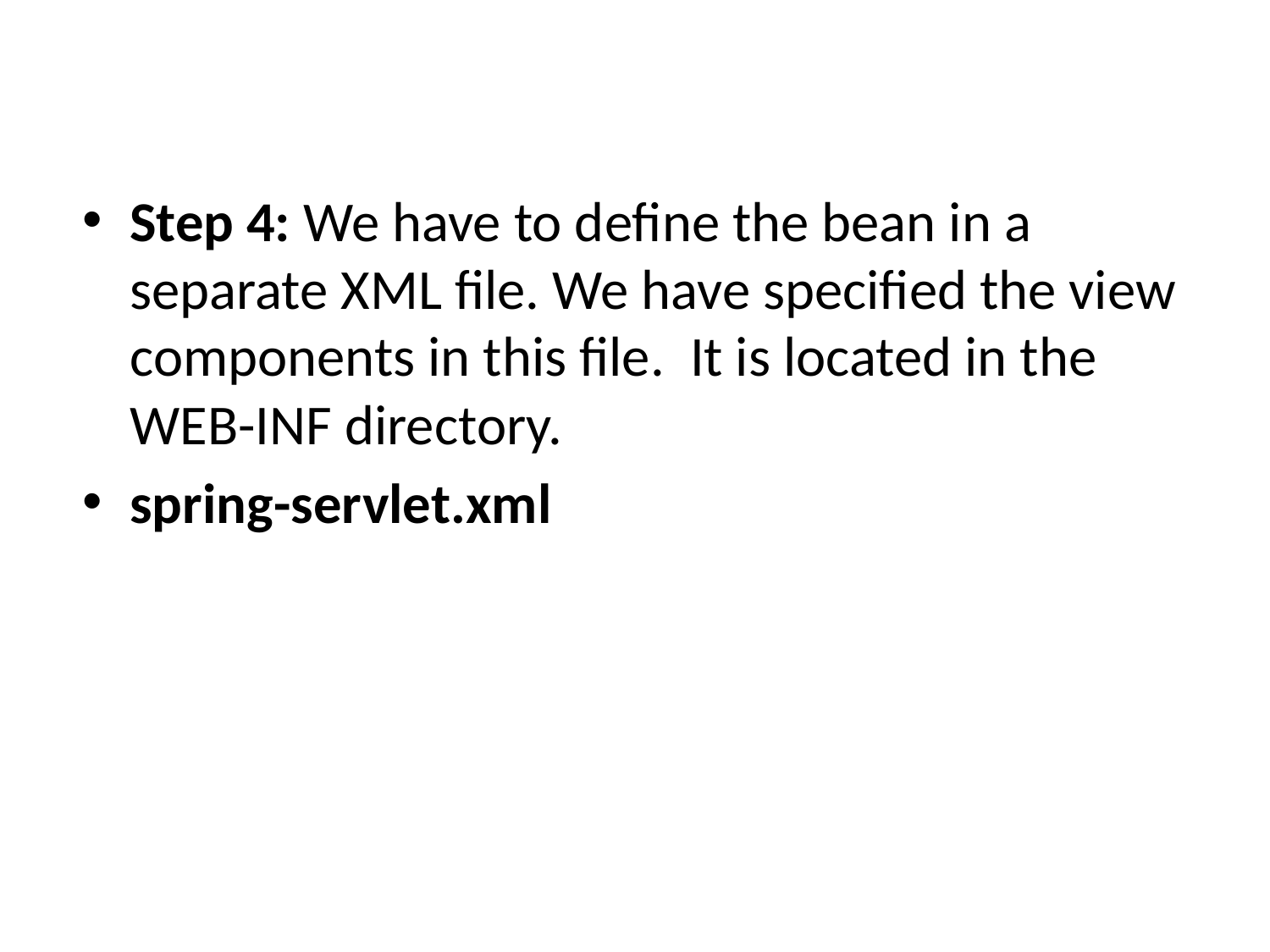

Step 4: We have to define the bean in a separate XML file. We have specified the view components in this file.  It is located in the WEB-INF directory.
spring-servlet.xml